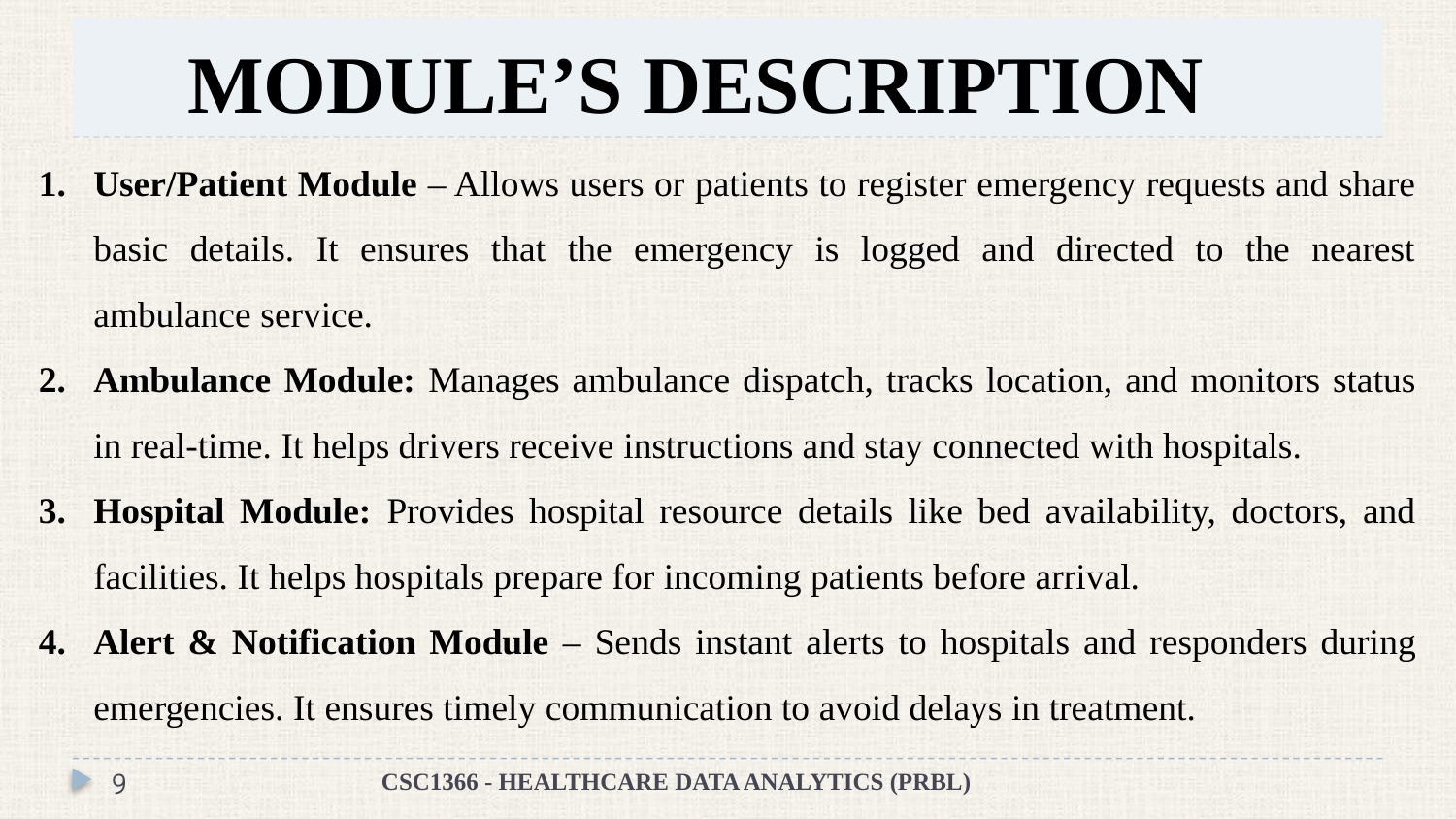

# MODULE’S DESCRIPTION
User/Patient Module – Allows users or patients to register emergency requests and share basic details. It ensures that the emergency is logged and directed to the nearest ambulance service.
Ambulance Module: Manages ambulance dispatch, tracks location, and monitors status in real-time. It helps drivers receive instructions and stay connected with hospitals.
Hospital Module: Provides hospital resource details like bed availability, doctors, and facilities. It helps hospitals prepare for incoming patients before arrival.
Alert & Notification Module – Sends instant alerts to hospitals and responders during emergencies. It ensures timely communication to avoid delays in treatment.

9
CSC1366 - HEALTHCARE DATA ANALYTICS (PRBL)